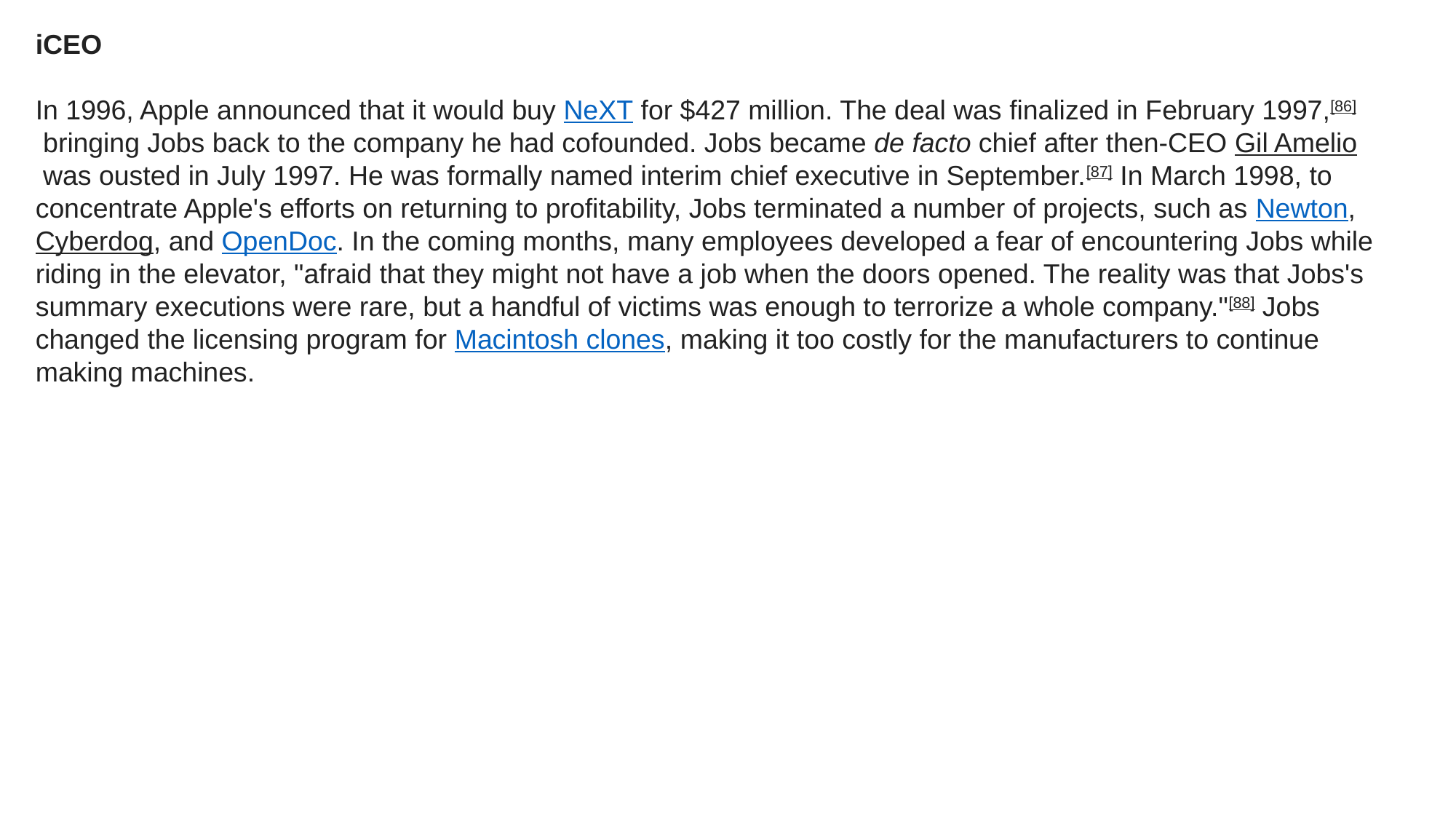

iCEO

In 1996, Apple announced that it would buy NeXT for $427 million. The deal was finalized in February 1997,[86] bringing Jobs back to the company he had cofounded. Jobs became de facto chief after then-CEO Gil Amelio was ousted in July 1997. He was formally named interim chief executive in September.[87] In March 1998, to concentrate Apple's efforts on returning to profitability, Jobs terminated a number of projects, such as Newton, Cyberdog, and OpenDoc. In the coming months, many employees developed a fear of encountering Jobs while riding in the elevator, "afraid that they might not have a job when the doors opened. The reality was that Jobs's summary executions were rare, but a handful of victims was enough to terrorize a whole company."[88] Jobs changed the licensing program for Macintosh clones, making it too costly for the manufacturers to continue making machines.